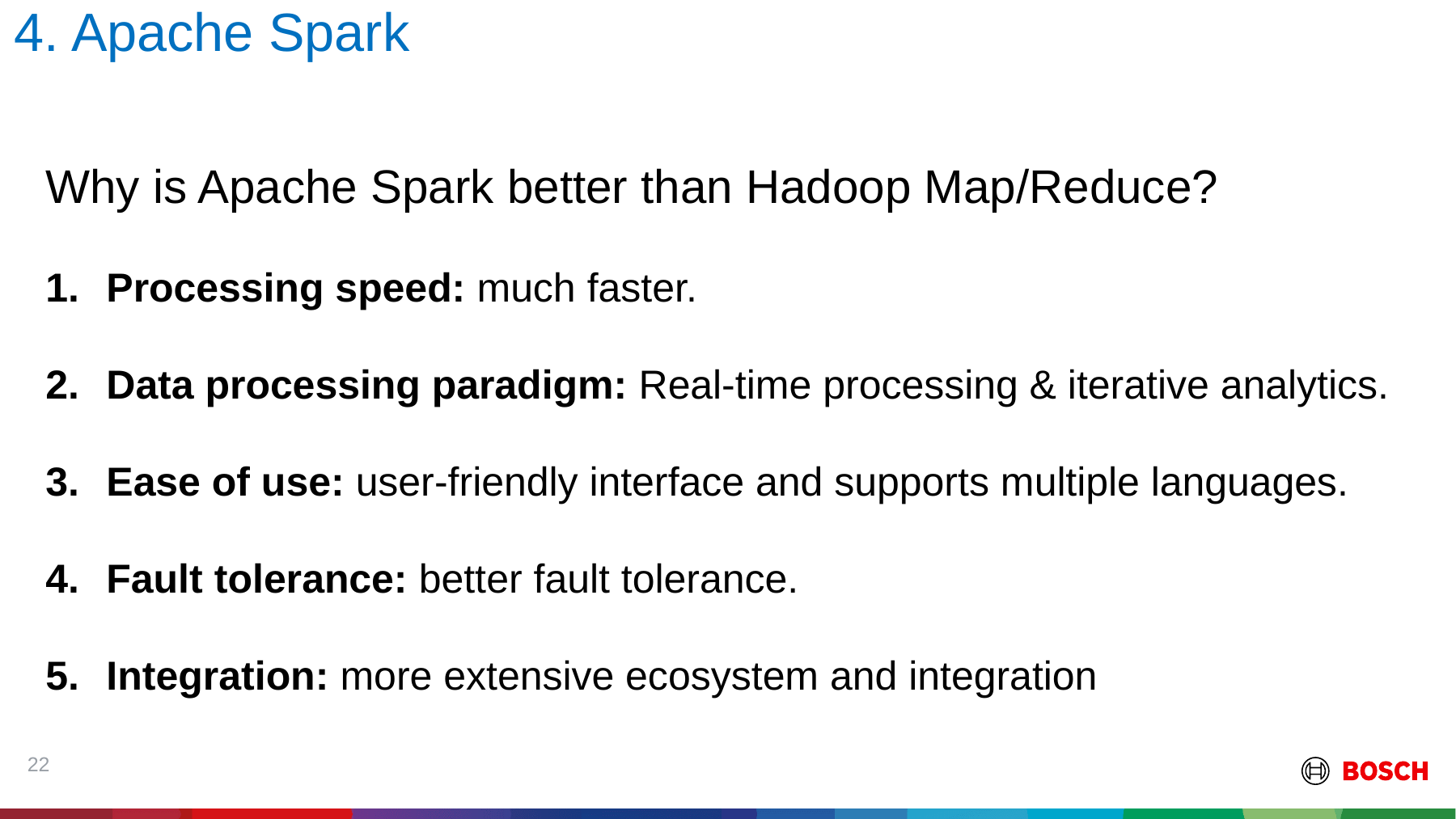

# 4. Apache Spark
Why is Apache Spark better than Hadoop Map/Reduce?
Processing speed: much faster.
Data processing paradigm: Real-time processing & iterative analytics.
Ease of use: user-friendly interface and supports multiple languages.
Fault tolerance: better fault tolerance.
Integration: more extensive ecosystem and integration

22